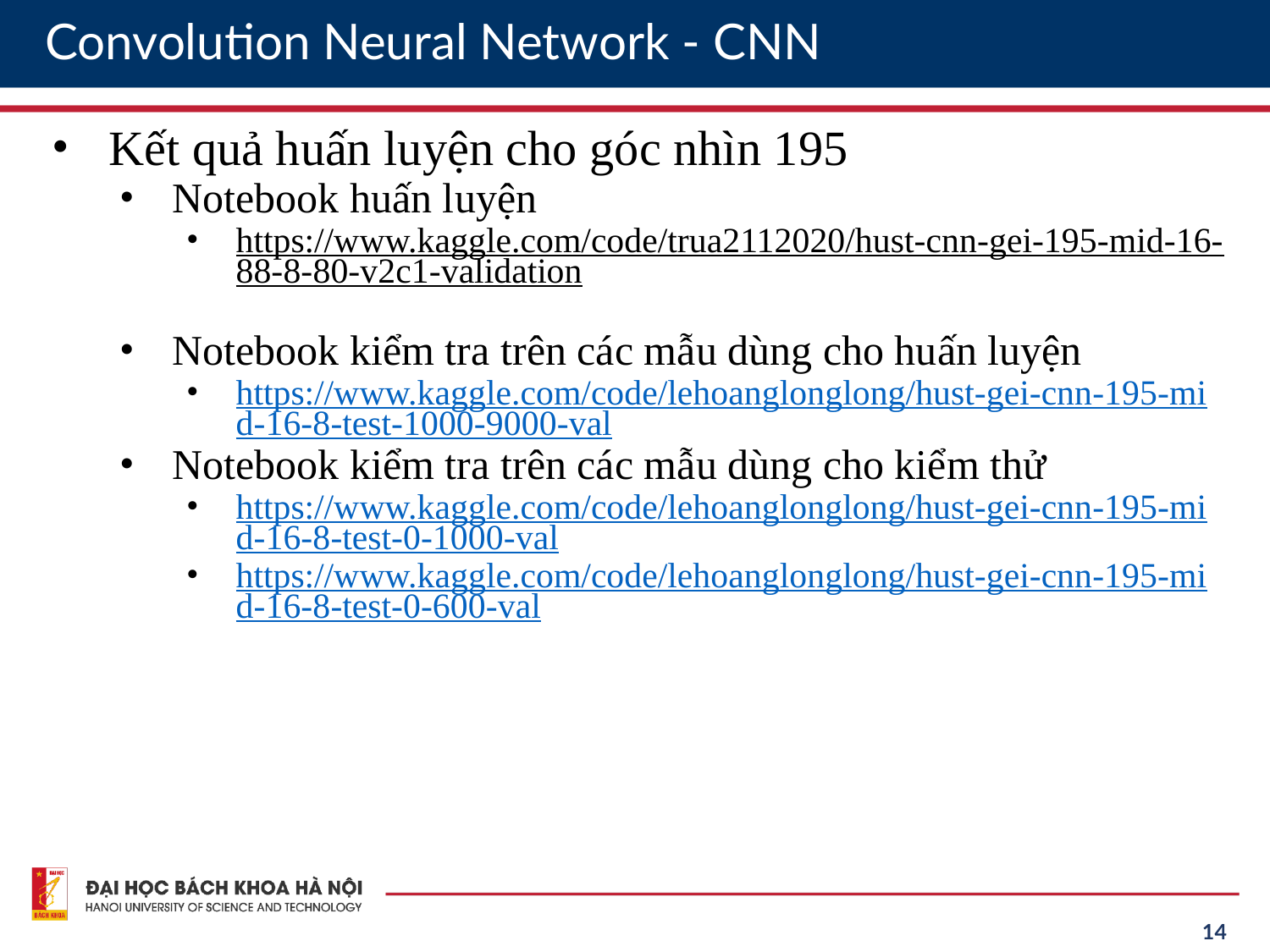

# Convolution Neural Network - CNN

Kết quả huấn luyện cho góc nhìn 195
Notebook huấn luyện
https://www.kaggle.com/code/trua2112020/hust-cnn-gei-195-mid-16-88-8-80-v2c1-validation
Notebook kiểm tra trên các mẫu dùng cho huấn luyện
https://www.kaggle.com/code/lehoanglonglong/hust-gei-cnn-195-mid-16-8-test-1000-9000-val
Notebook kiểm tra trên các mẫu dùng cho kiểm thử
https://www.kaggle.com/code/lehoanglonglong/hust-gei-cnn-195-mid-16-8-test-0-1000-val
https://www.kaggle.com/code/lehoanglonglong/hust-gei-cnn-195-mid-16-8-test-0-600-val
14